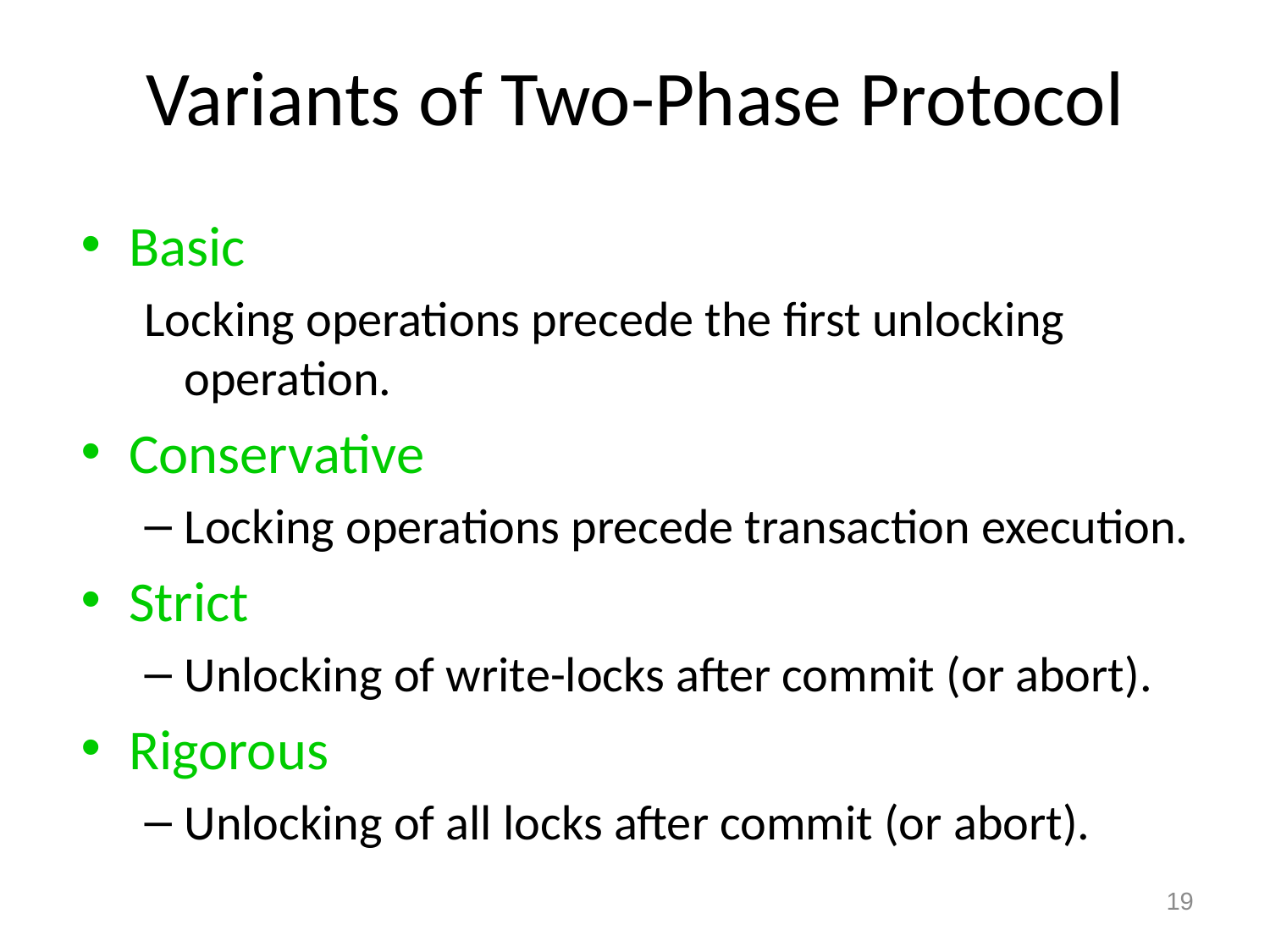

# Variants of Two-Phase Protocol
Basic
Locking operations precede the first unlocking operation.
Conservative
Locking operations precede transaction execution.
Strict
Unlocking of write-locks after commit (or abort).
Rigorous
Unlocking of all locks after commit (or abort).

19